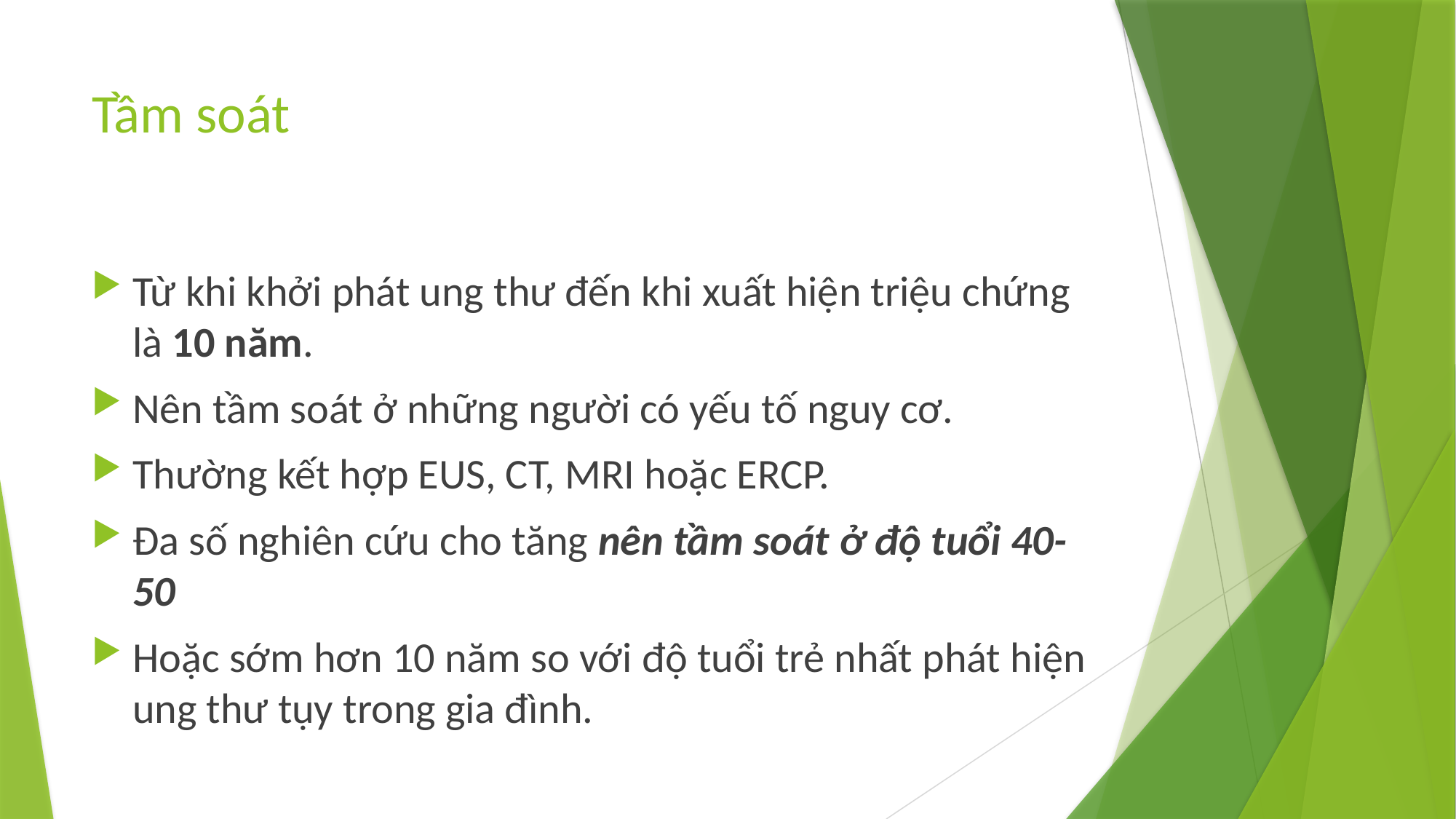

# Tầm soát
Từ khi khởi phát ung thư đến khi xuất hiện triệu chứng là 10 năm.
Nên tầm soát ở những người có yếu tố nguy cơ.
Thường kết hợp EUS, CT, MRI hoặc ERCP.
Đa số nghiên cứu cho tăng nên tầm soát ở độ tuổi 40-50
Hoặc sớm hơn 10 năm so với độ tuổi trẻ nhất phát hiện ung thư tụy trong gia đình.